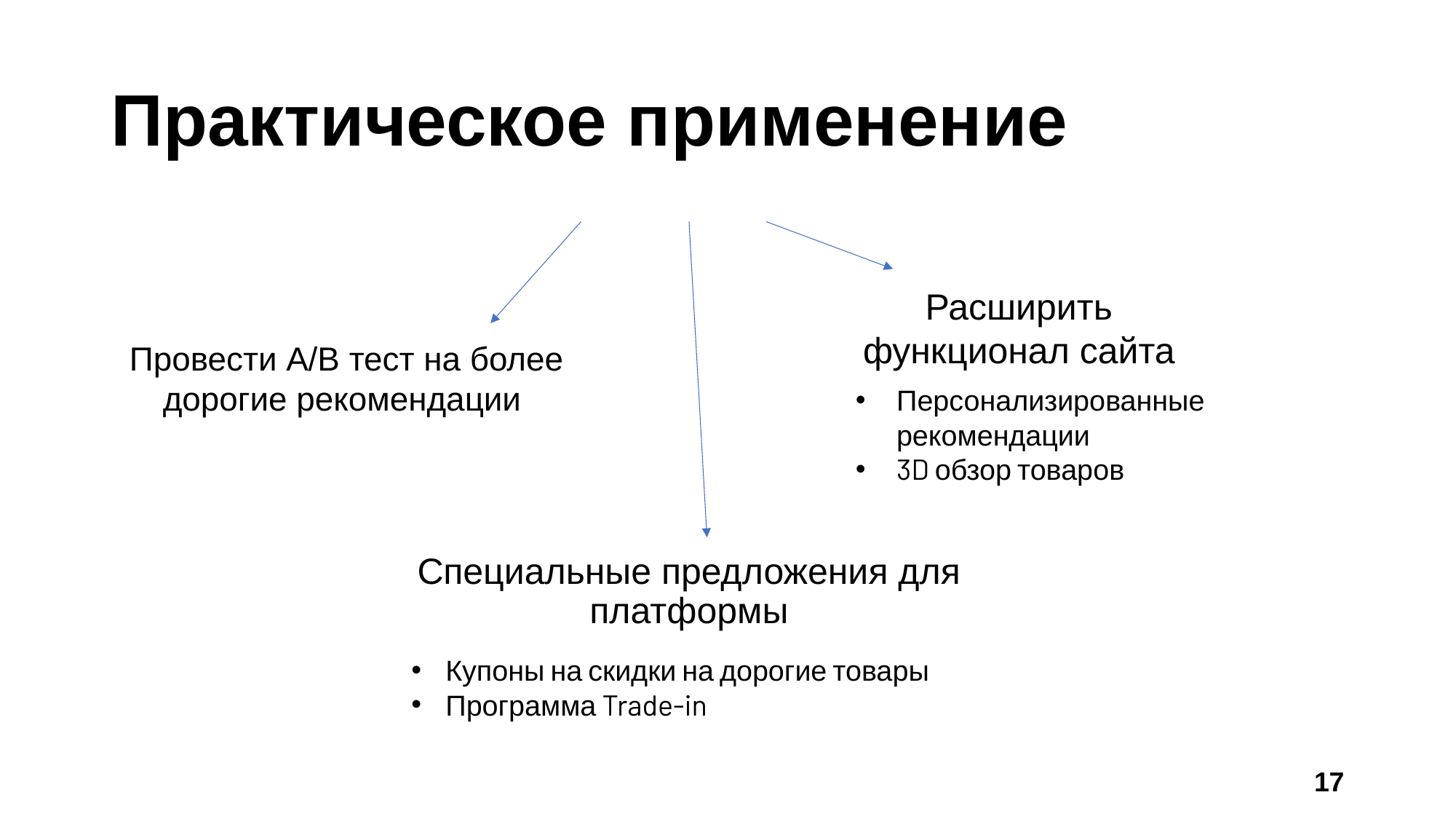

# Практическое применение
Расширить функционал сайта
Провести A/B тест на более дорогие рекомендации
Персонализированные рекомендации
3D обзор товаров
Специальные предложения для платформы
Купоны на скидки на дорогие товары
Программа Trade-in
17